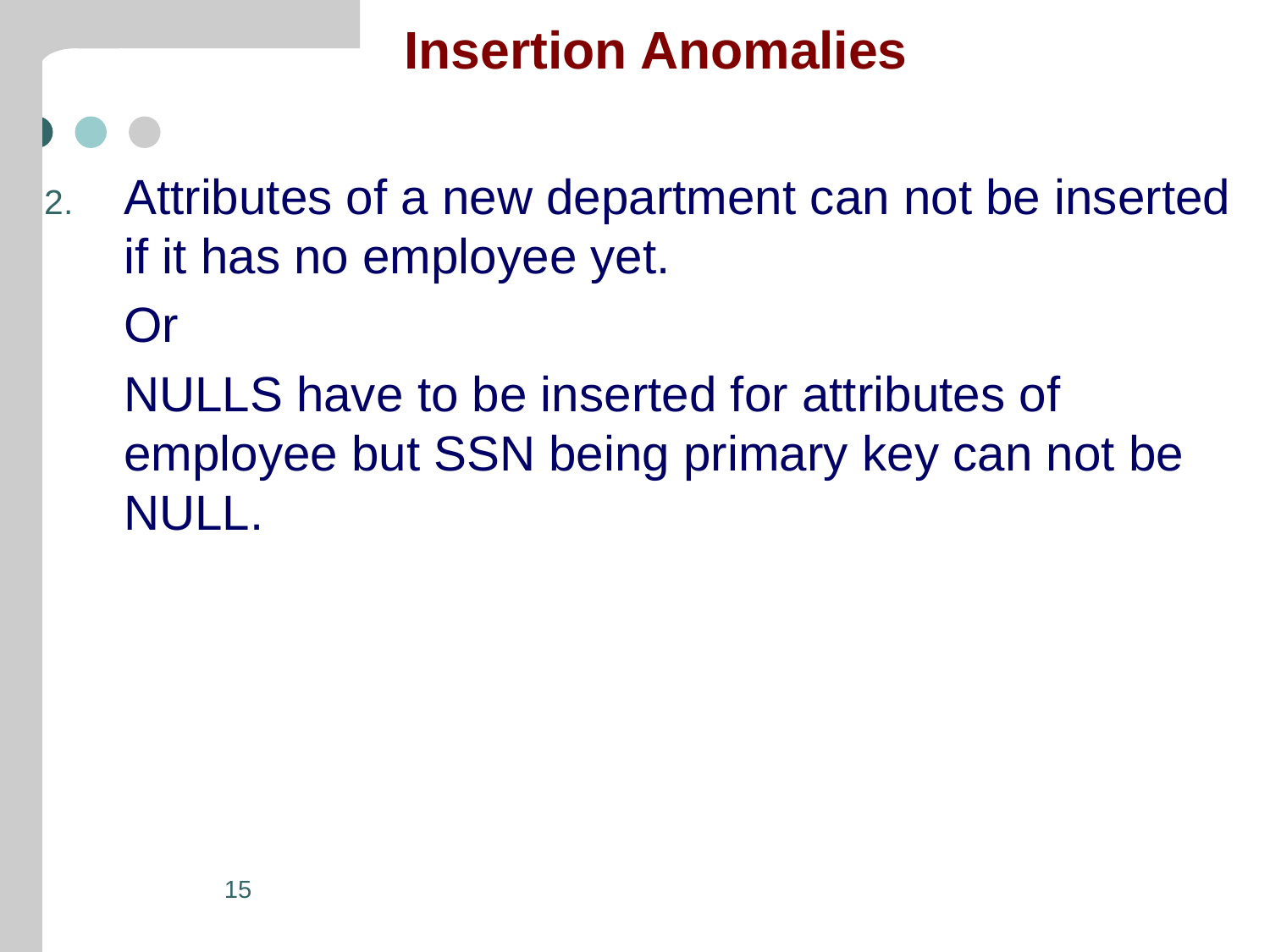

# Insertion Anomalies
Attributes of a new department can not be inserted if it has no employee yet.
	Or
	NULLS have to be inserted for attributes of employee but SSN being primary key can not be NULL.

15